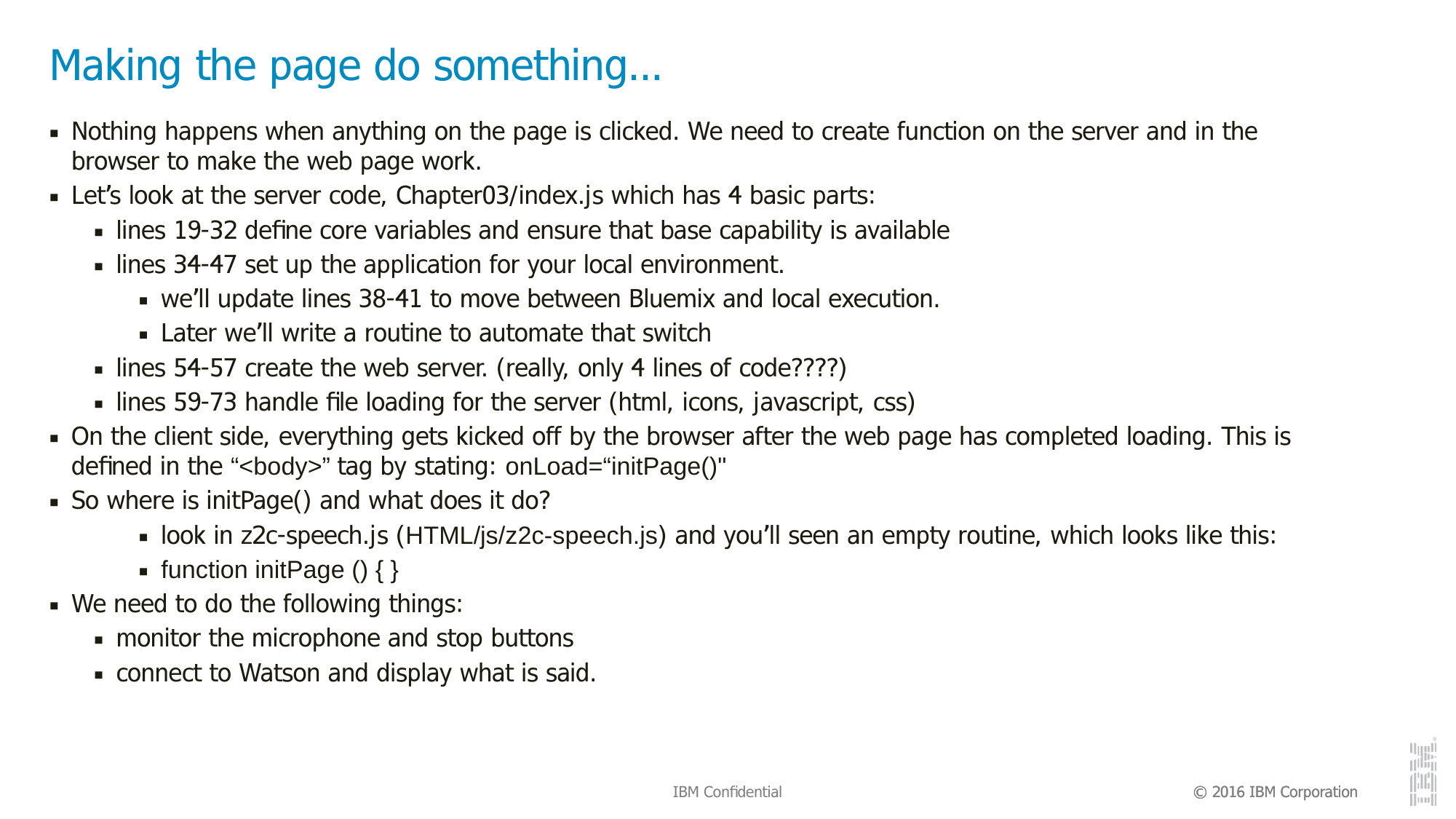

# Making the page do something…
Nothing happens when anything on the page is clicked. We need to create function on the server and in the browser to make the web page work.
Let’s look at the server code, Chapter03/index.js which has 4 basic parts:
lines 19-32 define core variables and ensure that base capability is available
lines 34-47 set up the application for your local environment.
we’ll update lines 38-41 to move between Bluemix and local execution.
Later we’ll write a routine to automate that switch
lines 54-57 create the web server. (really, only 4 lines of code????)
lines 59-73 handle file loading for the server (html, icons, javascript, css)
On the client side, everything gets kicked off by the browser after the web page has completed loading. This is defined in the “<body>” tag by stating: onLoad=“initPage()"
So where is initPage() and what does it do?
look in z2c-speech.js (HTML/js/z2c-speech.js) and you’ll seen an empty routine, which looks like this:
function initPage () { }
We need to do the following things:
monitor the microphone and stop buttons
connect to Watson and display what is said.
10